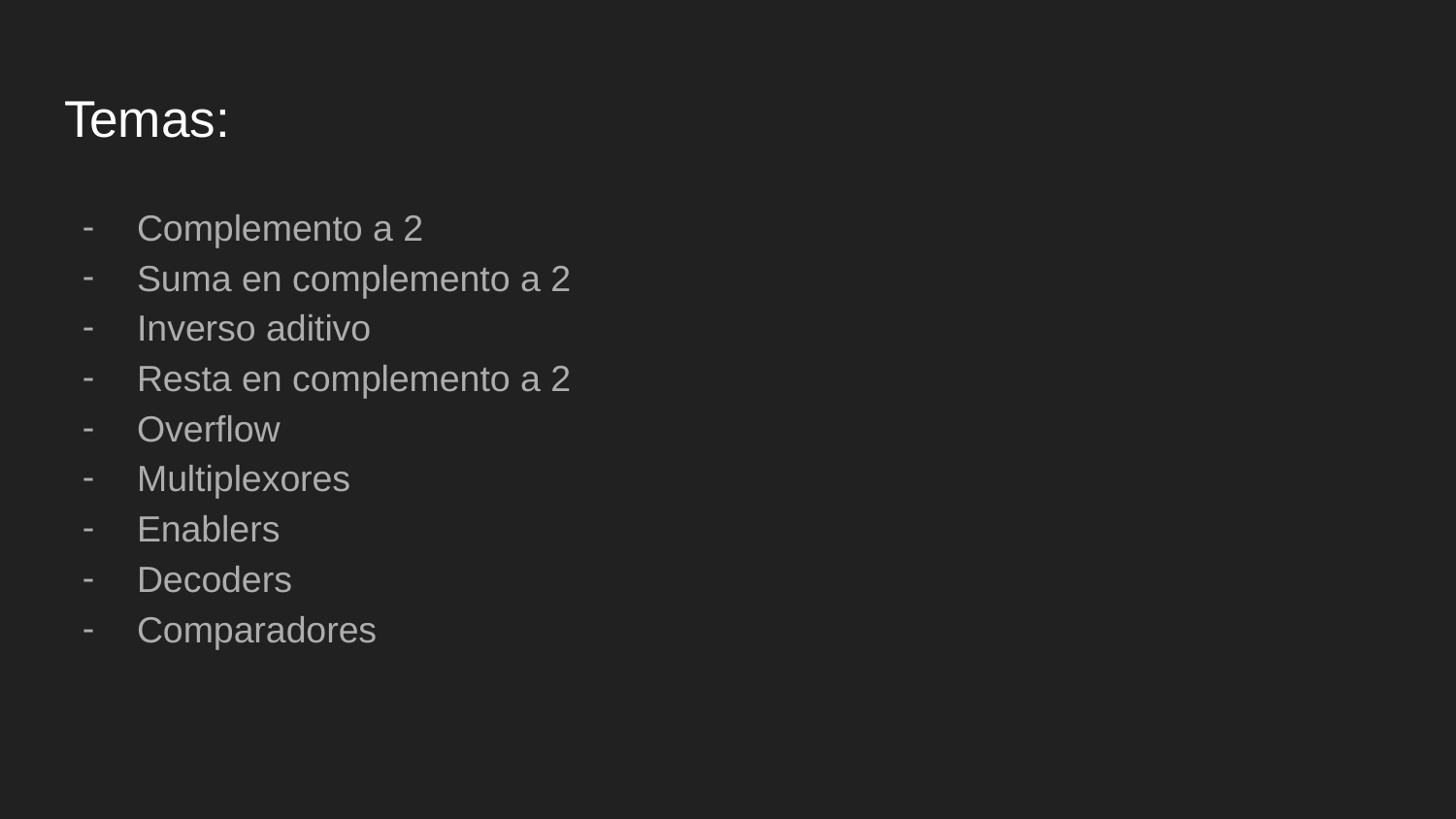

# Temas:
Complemento a 2
Suma en complemento a 2
Inverso aditivo
Resta en complemento a 2
Overflow
Multiplexores
Enablers
Decoders
Comparadores